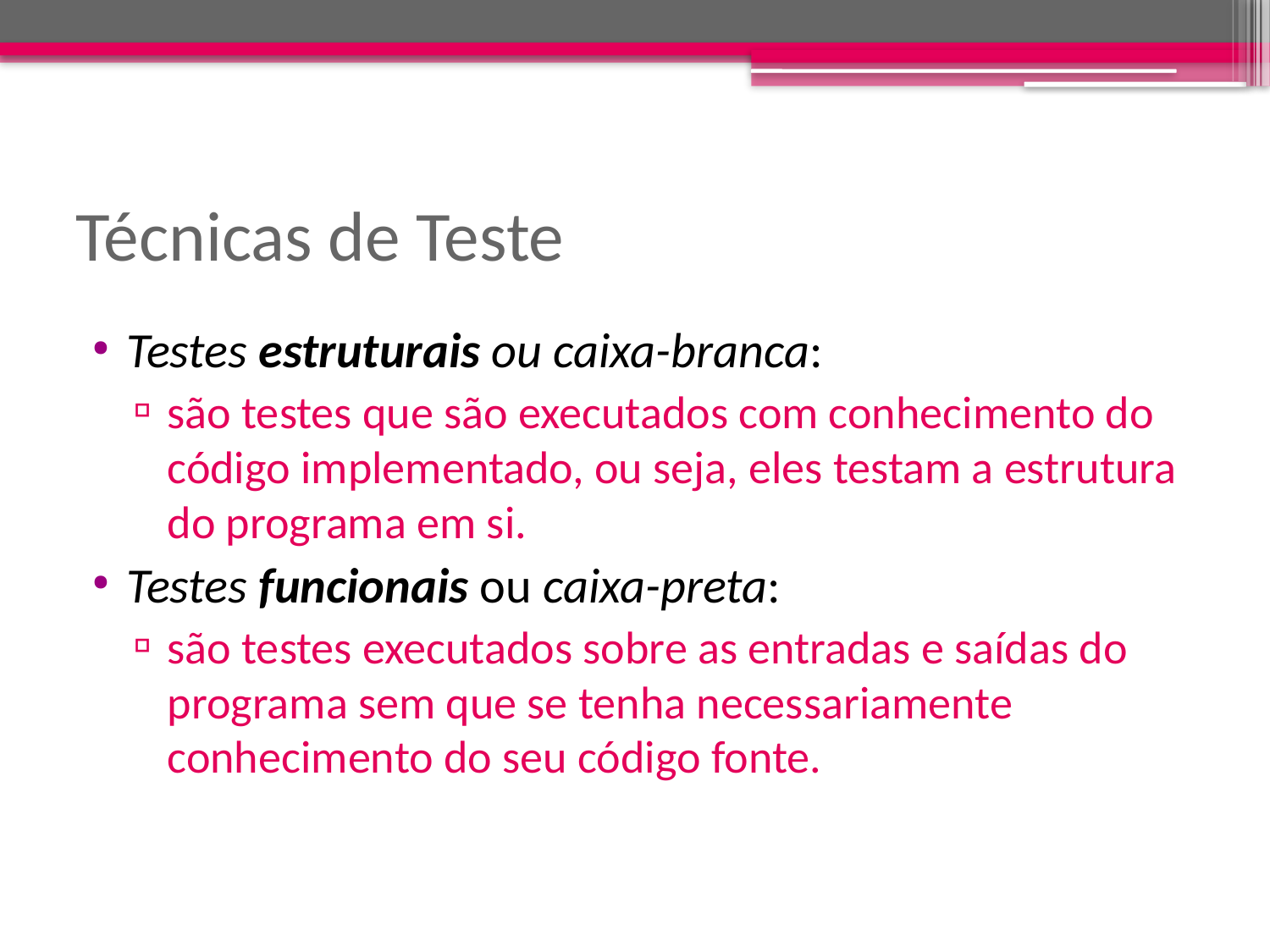

# Técnicas de Teste
Testes estruturais ou caixa-branca:
são testes que são executados com conhecimento do código implementado, ou seja, eles testam a estrutura do programa em si.
Testes funcionais ou caixa-preta:
são testes executados sobre as entradas e saídas do programa sem que se tenha necessariamente conhecimento do seu código fonte.